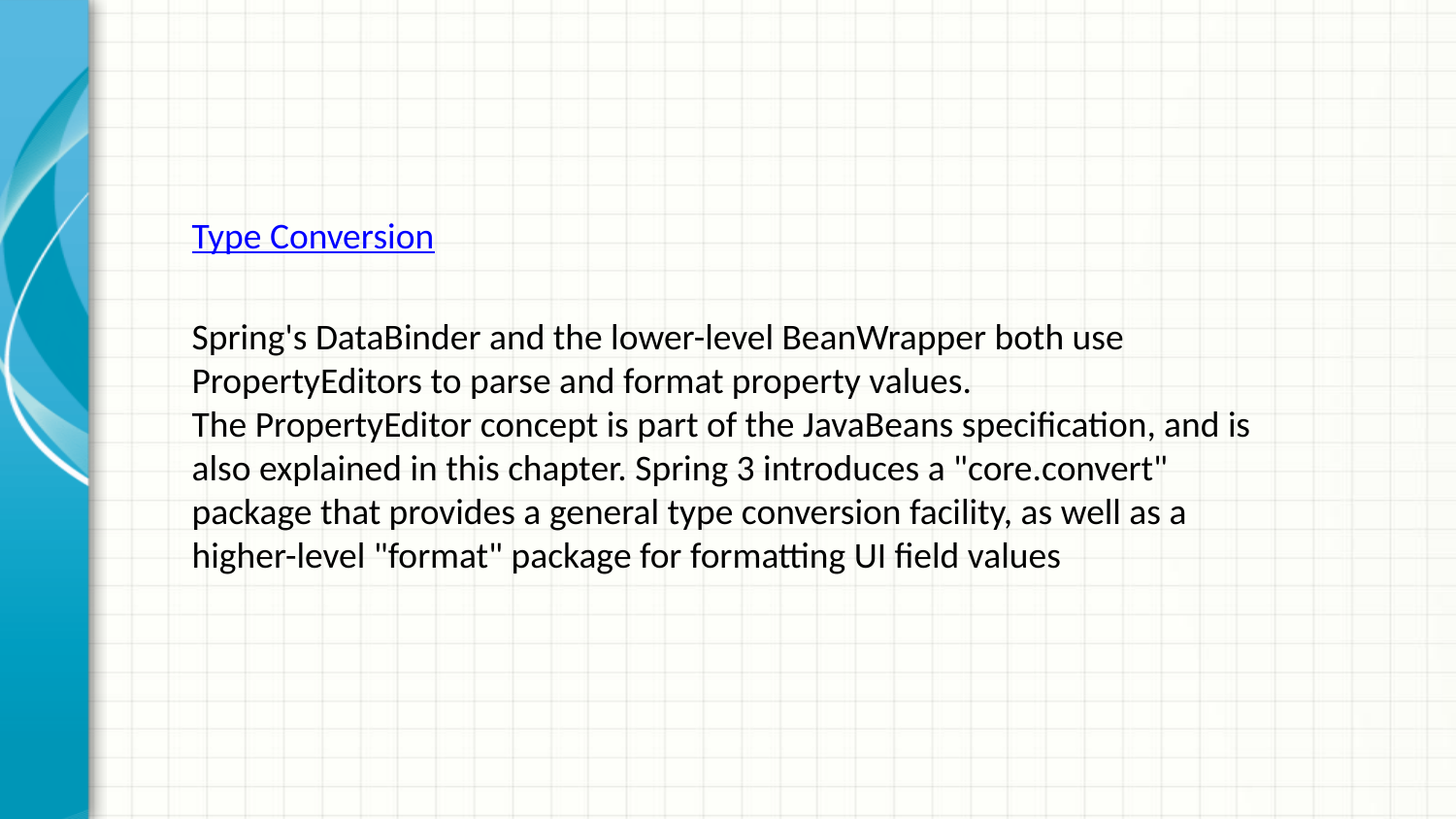

Type Conversion
Spring's DataBinder and the lower-level BeanWrapper both use PropertyEditors to parse and format property values. The PropertyEditor concept is part of the JavaBeans specification, and is also explained in this chapter. Spring 3 introduces a "core.convert" package that provides a general type conversion facility, as well as a higher-level "format" package for formatting UI field values